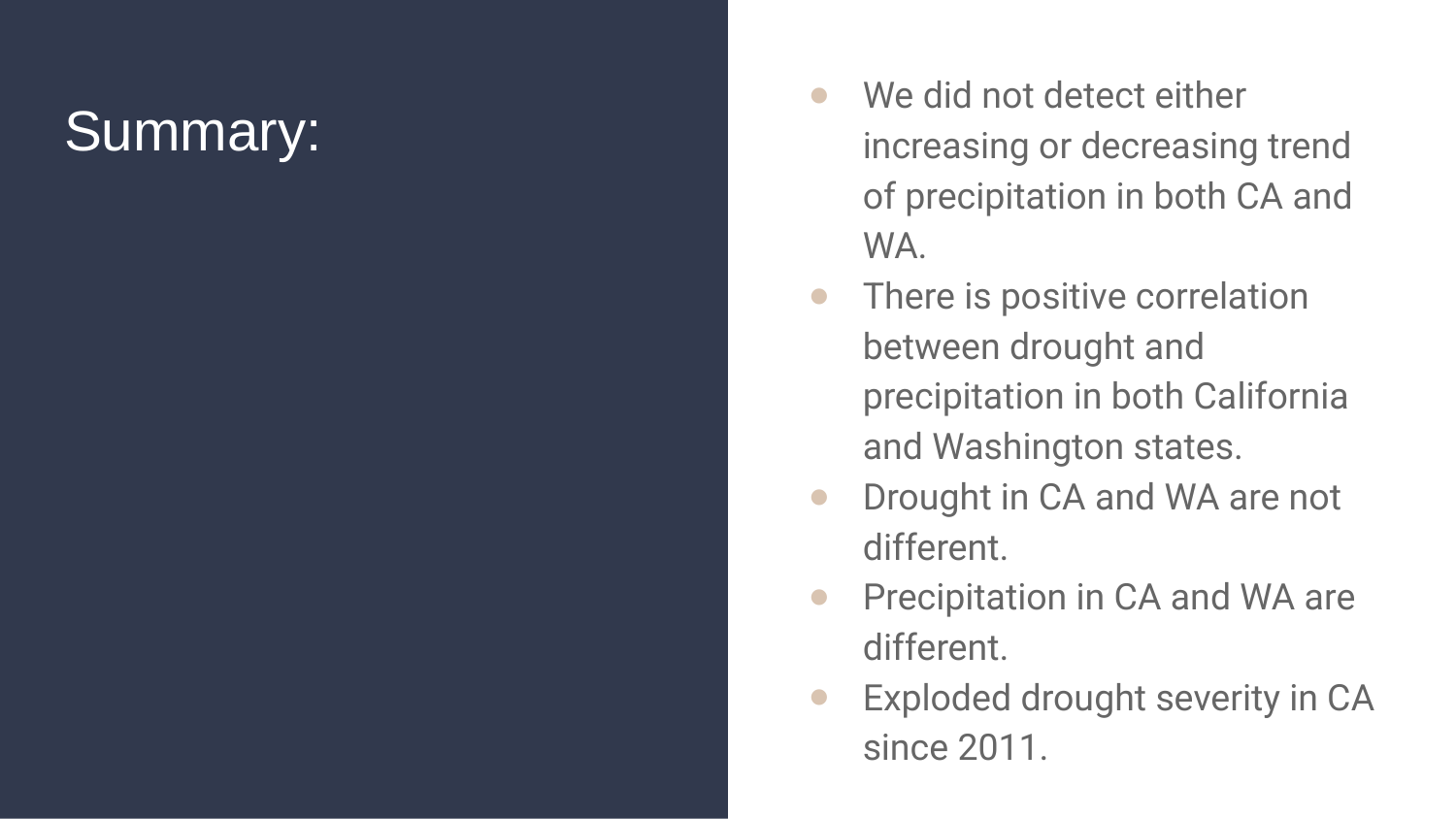

We did not detect either increasing or decreasing trend of precipitation in both CA and WA.
There is positive correlation between drought and precipitation in both California and Washington states.
Drought in CA and WA are not different.
Precipitation in CA and WA are different.
Exploded drought severity in CA since 2011.

# Summary: